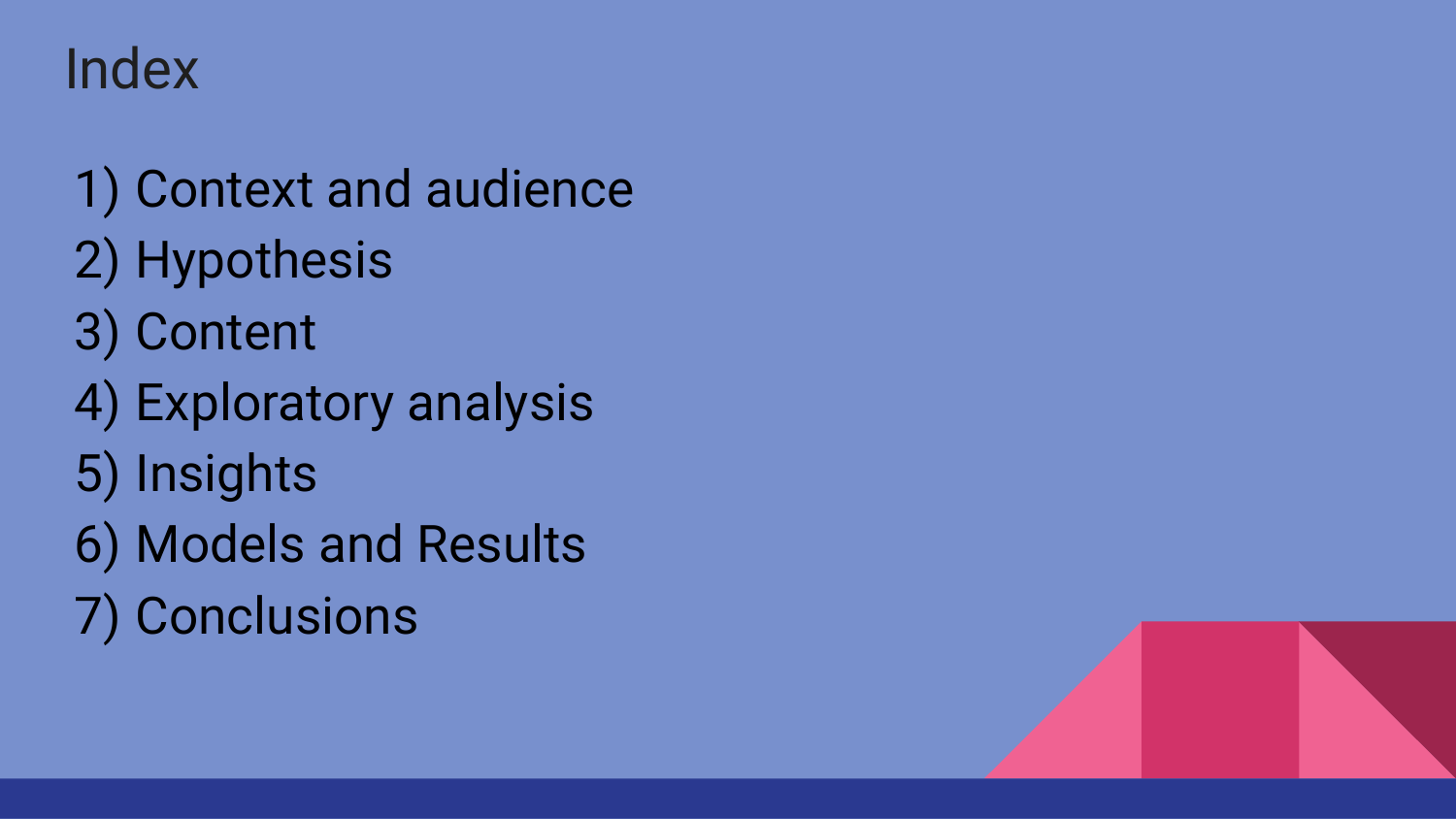

# Index
Context and audience
Hypothesis
Content
Exploratory analysis
Insights
Models and Results
Conclusions